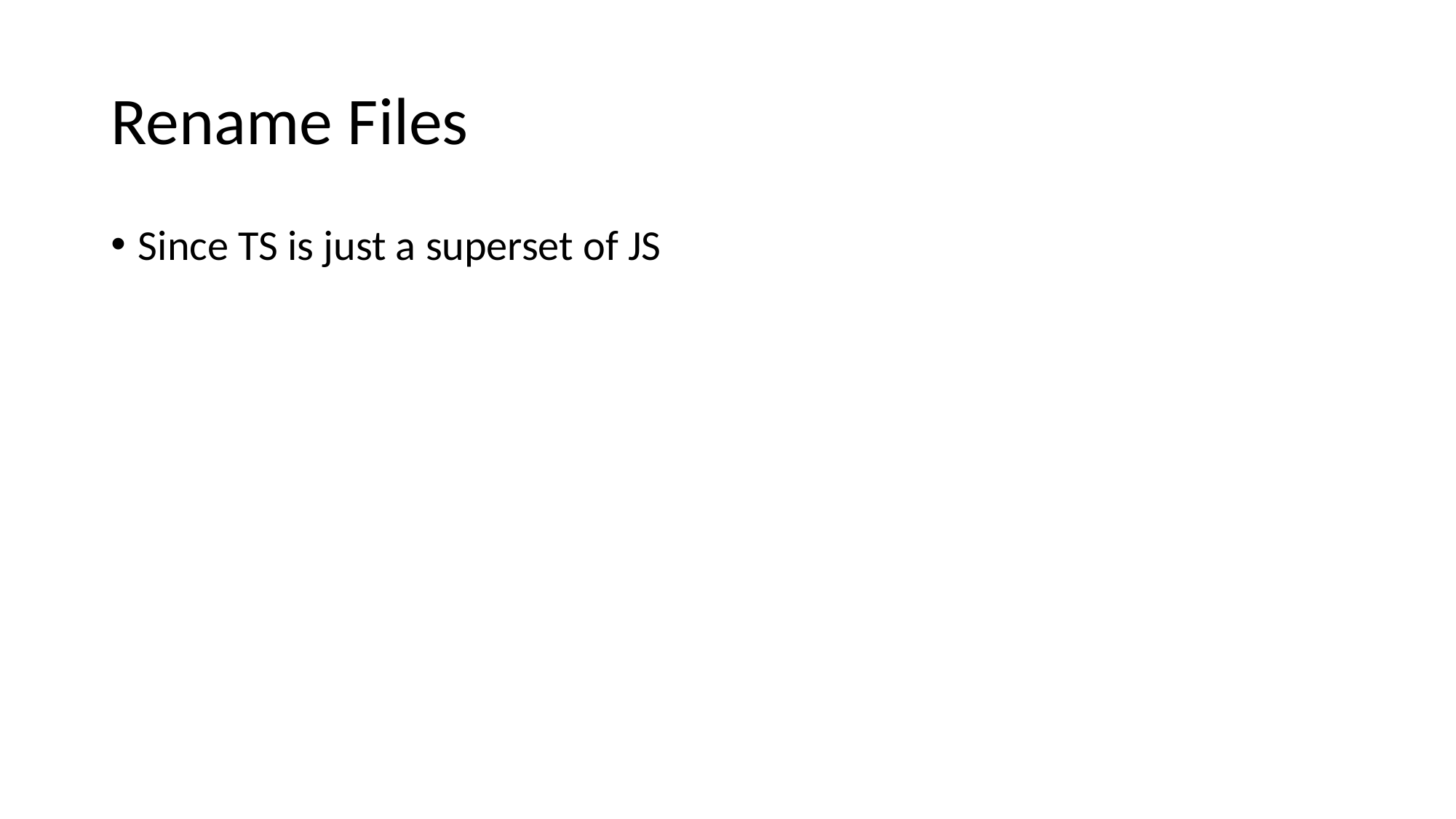

# Rename Files
Since TS is just a superset of JS